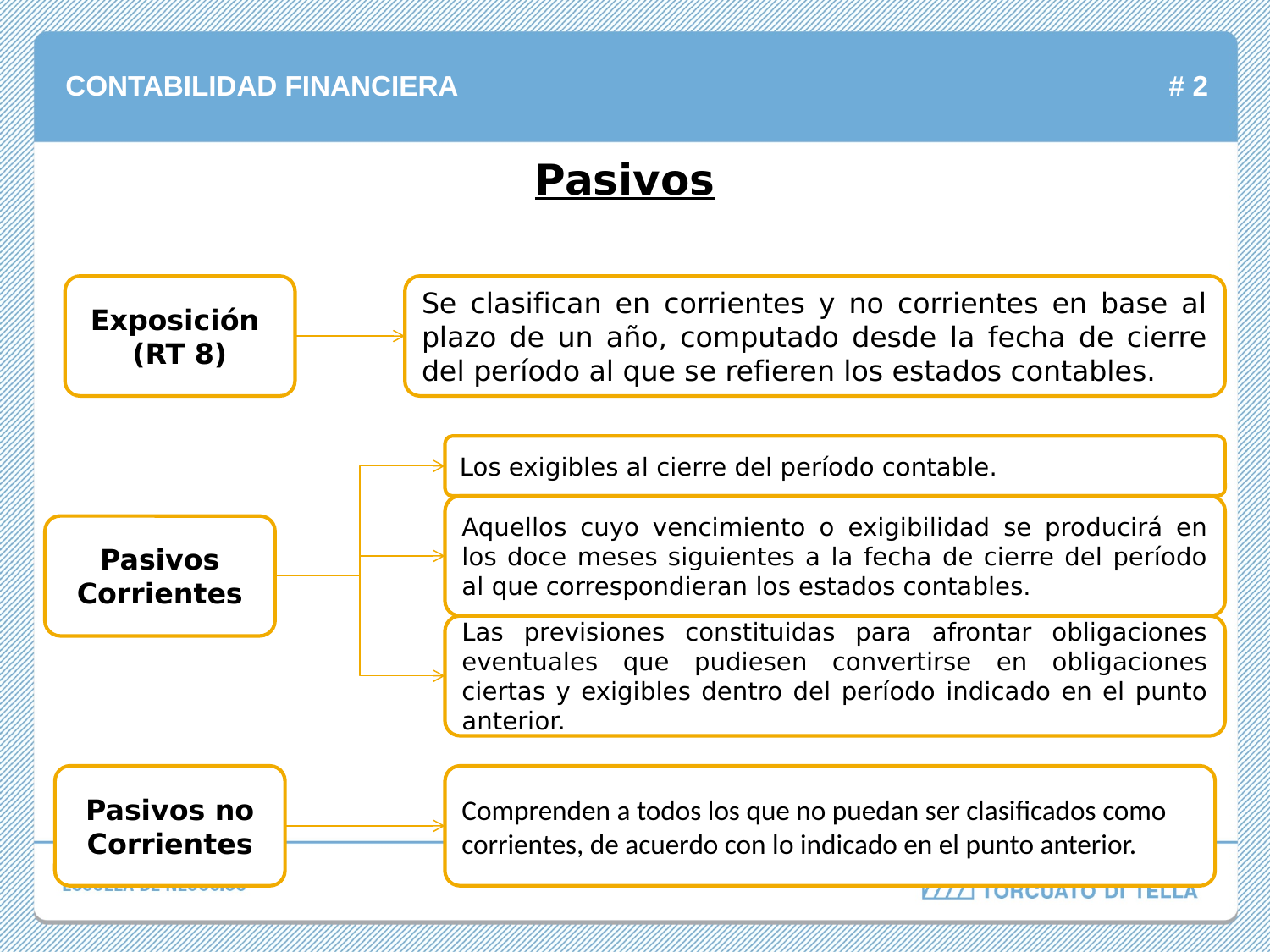

Pasivos
Exposición
(RT 8)
Se clasifican en corrientes y no corrientes en base al plazo de un año, computado desde la fecha de cierre del período al que se refieren los estados contables.
Los exigibles al cierre del período contable.
Aquellos cuyo vencimiento o exigibilidad se producirá en los doce meses siguientes a la fecha de cierre del período al que correspondieran los estados contables.
Pasivos Corrientes
Las previsiones constituidas para afrontar obligaciones eventuales que pudiesen convertirse en obligaciones ciertas y exigibles dentro del período indicado en el punto anterior.
Pasivos no Corrientes
Comprenden a todos los que no puedan ser clasificados como corrientes, de acuerdo con lo indicado en el punto anterior.